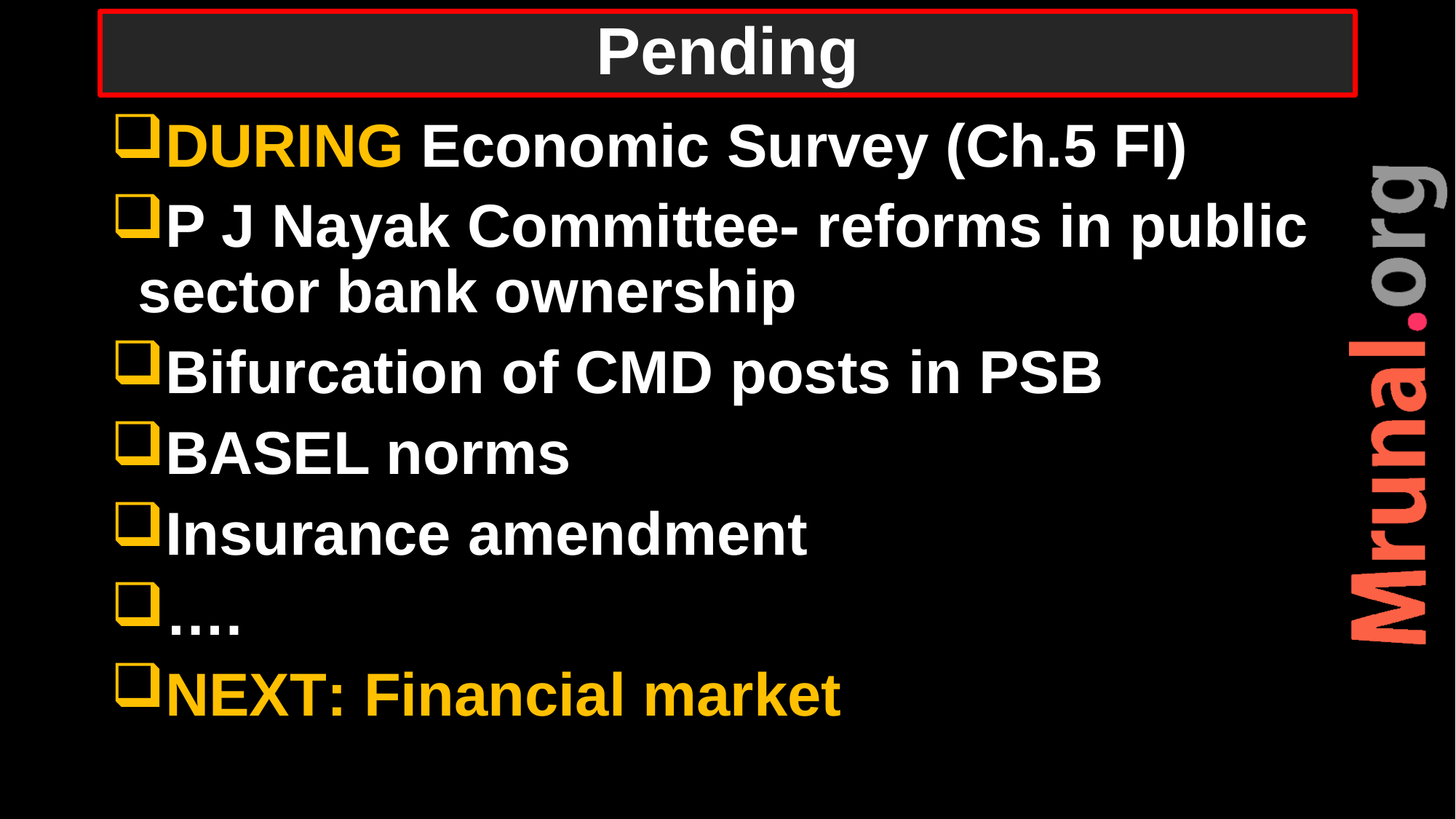

# Pending
DURING Economic Survey (Ch.5 FI)
P J Nayak Committee- reforms in public sector bank ownership
Bifurcation of CMD posts in PSB
BASEL norms
Insurance amendment
….
NEXT: Financial market